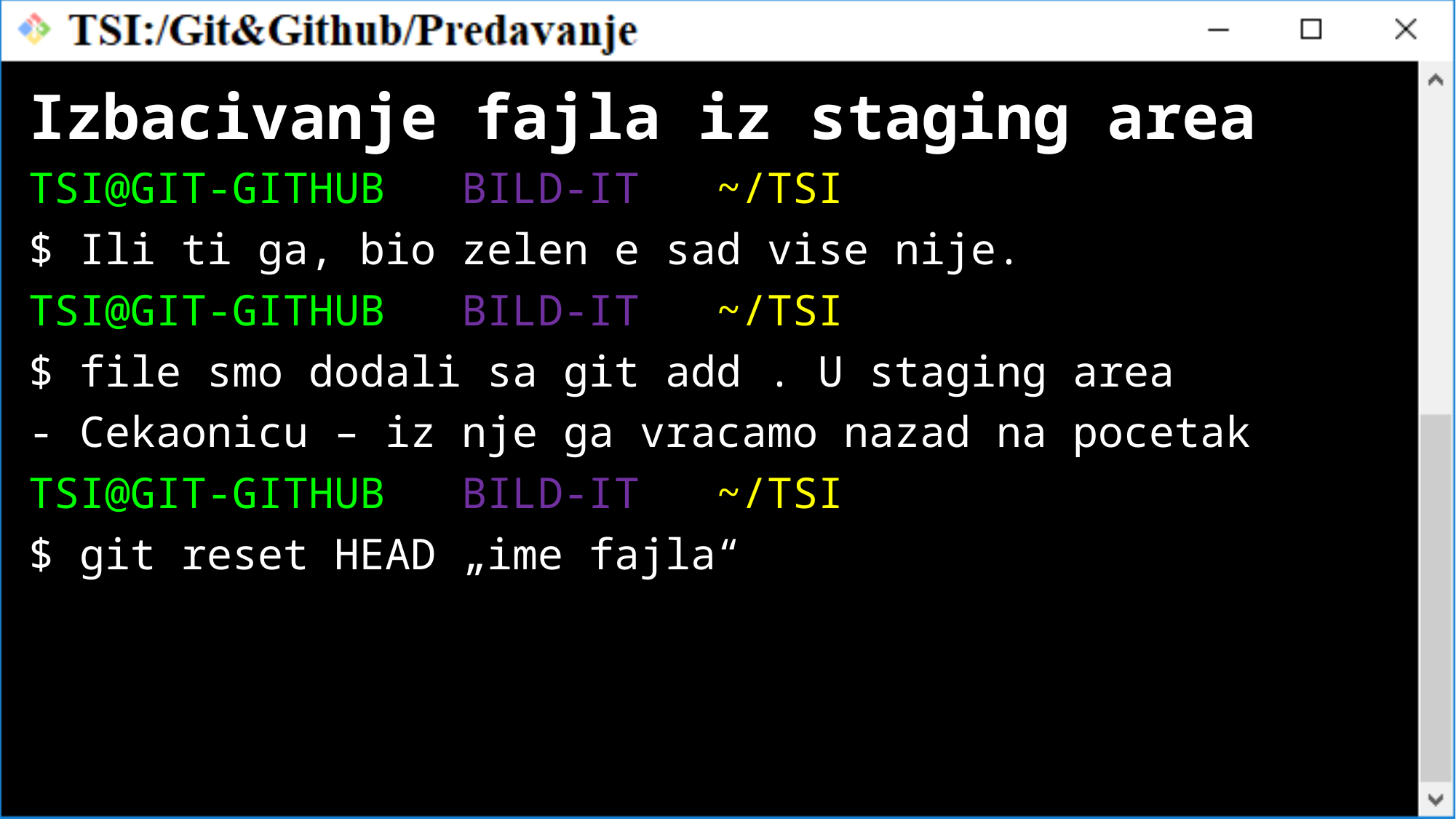

# Izbacivanje fajla iz staging area
TSI@GIT-GITHUB   BILD-IT   ~/TSI
$ Ili ti ga, bio zelen e sad vise nije.
TSI@GIT-GITHUB   BILD-IT   ~/TSI
$ file smo dodali sa git add . U staging area
- Cekaonicu – iz nje ga vracamo nazad na pocetak
TSI@GIT-GITHUB   BILD-IT   ~/TSI
$ git reset HEAD „ime fajla“